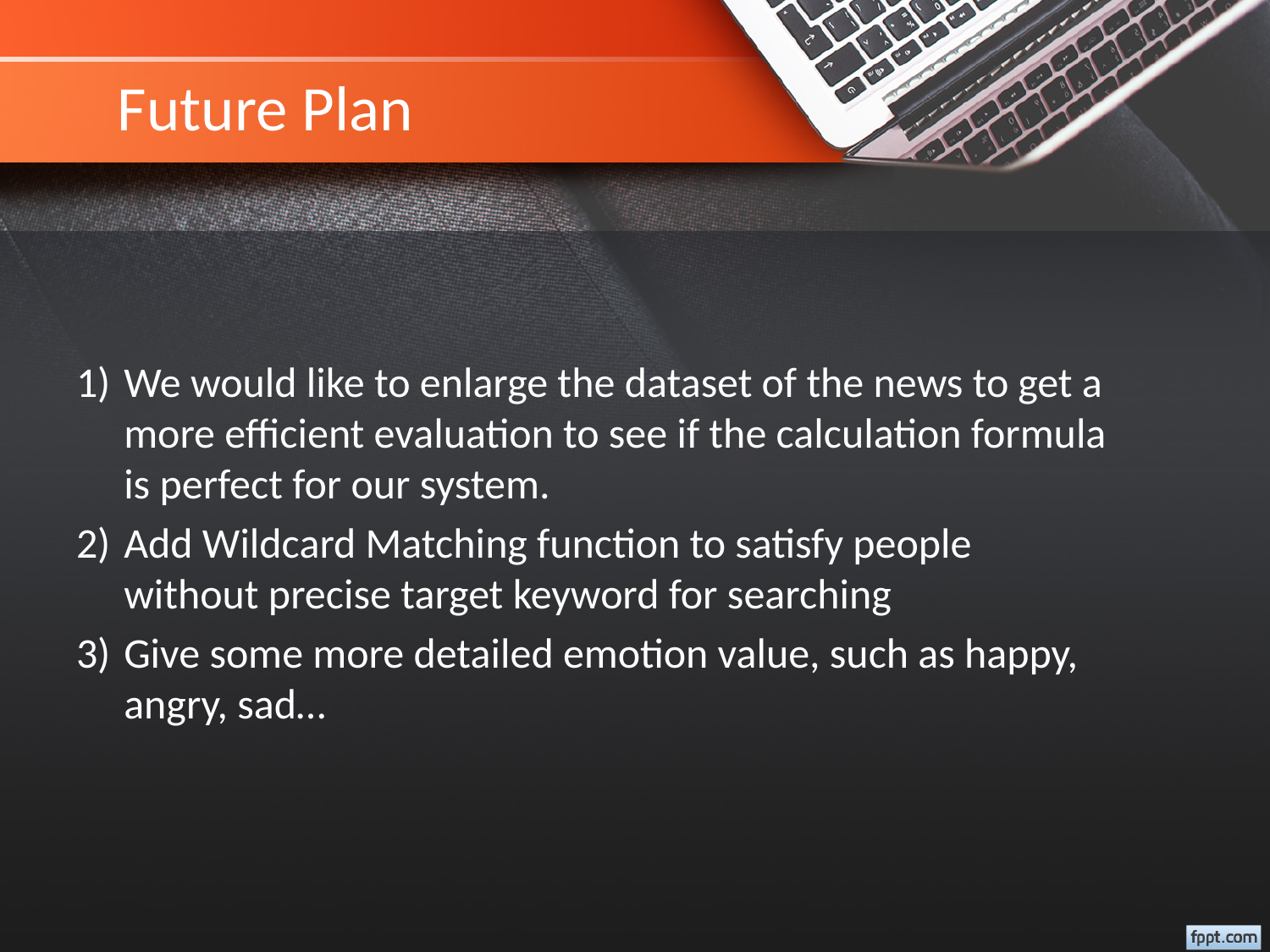

# Future Plan
We would like to enlarge the dataset of the news to get a more efficient evaluation to see if the calculation formula is perfect for our system.
Add Wildcard Matching function to satisfy people without precise target keyword for searching
Give some more detailed emotion value, such as happy, angry, sad…